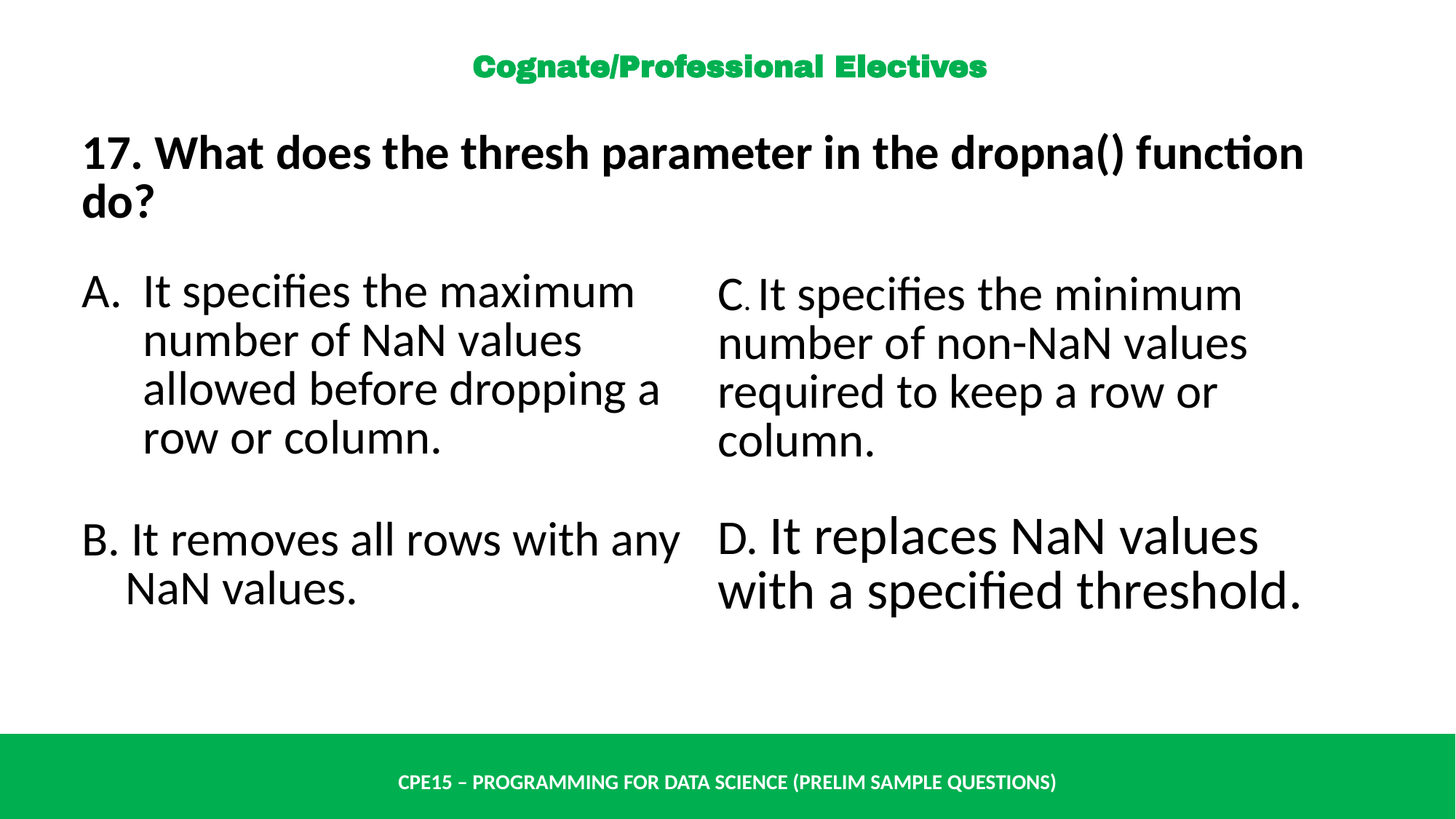

| 17. What does the thresh parameter in the dropna() function do? |  |
| --- | --- |
| It specifies the maximum number of NaN values allowed before dropping a row or column. | C. It specifies the minimum number of non-NaN values required to keep a row or column. |
| B. It removes all rows with any NaN values. | D. It replaces NaN values with a specified threshold. |